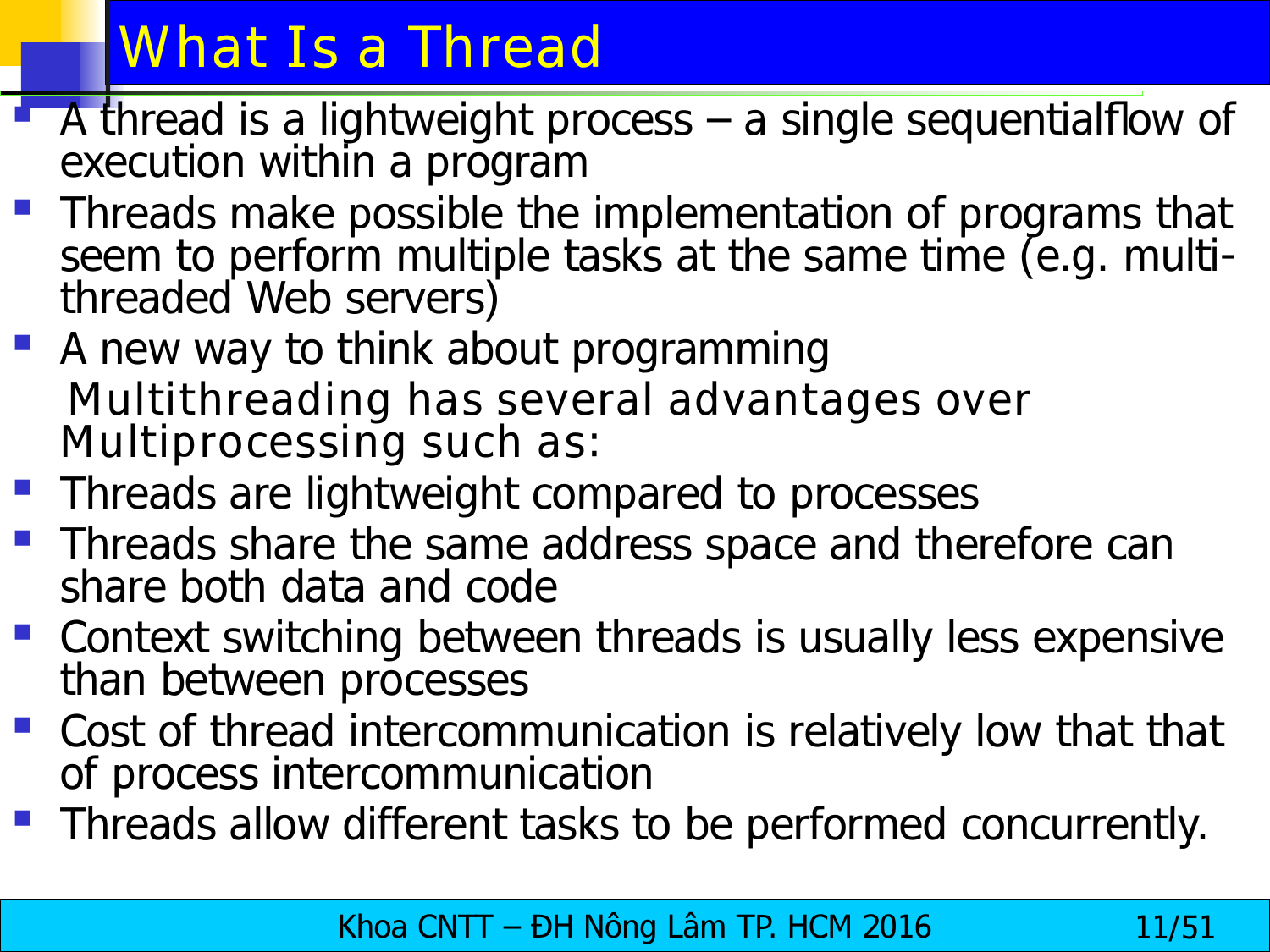

# What Is a Thread
A thread is a lightweight process – a single sequentialflow of execution within a program
Threads make possible the implementation of programs that seem to perform multiple tasks at the same time (e.g. multi-threaded Web servers)
A new way to think about programming
    Multithreading has several advantages over Multiprocessing such as:
Threads are lightweight compared to processes
Threads share the same address space and therefore can share both data and code
Context switching between threads is usually less expensive than between processes
Cost of thread intercommunication is relatively low that that of process intercommunication
Threads allow different tasks to be performed concurrently.